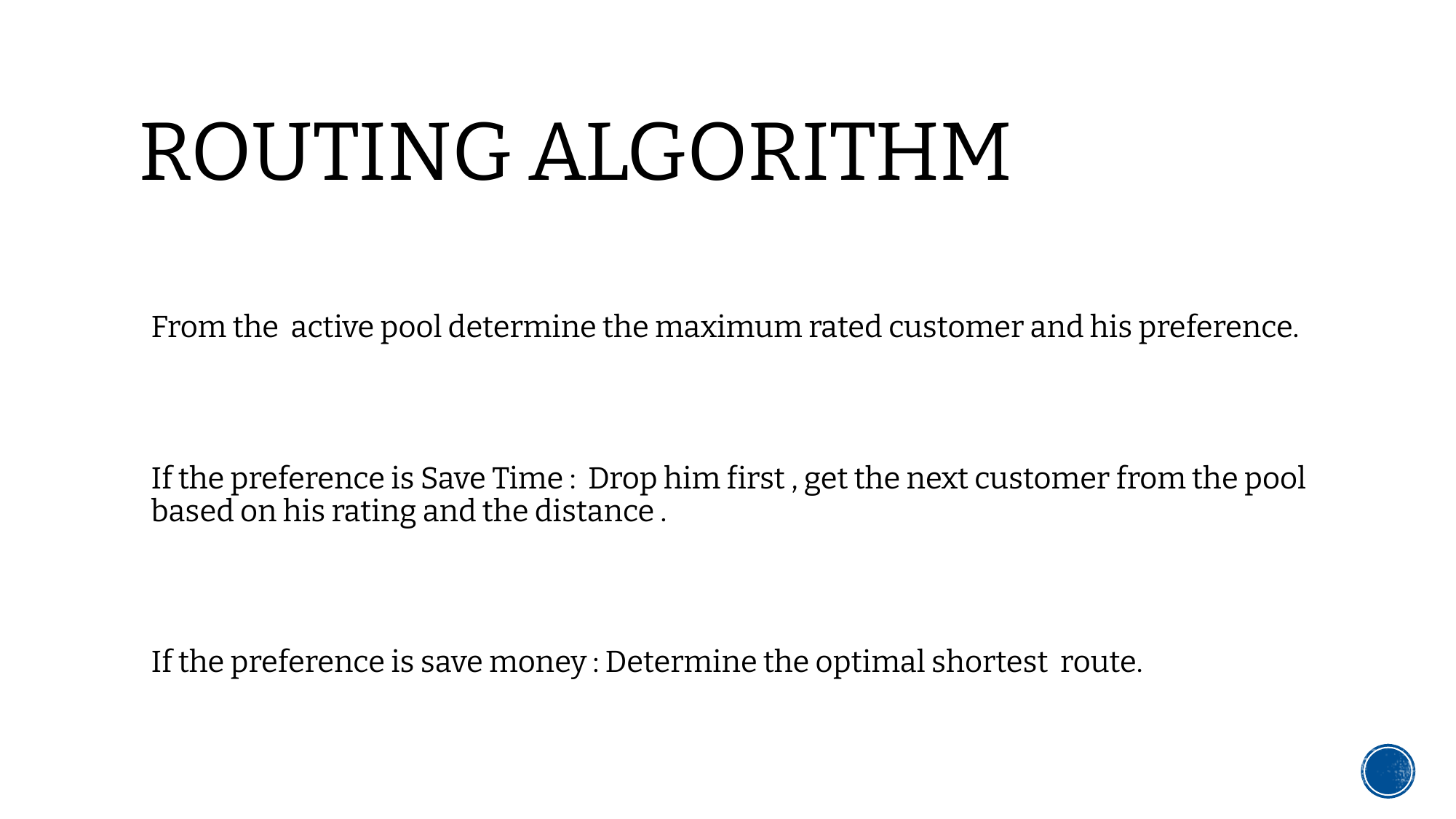

# Routing Algorithm
From the  active pool determine the maximum rated customer and his preference.
If the preference is Save Time :  Drop him first , get the next customer from the pool based on his rating and the distance .
If the preference is save money : Determine the optimal shortest  route.